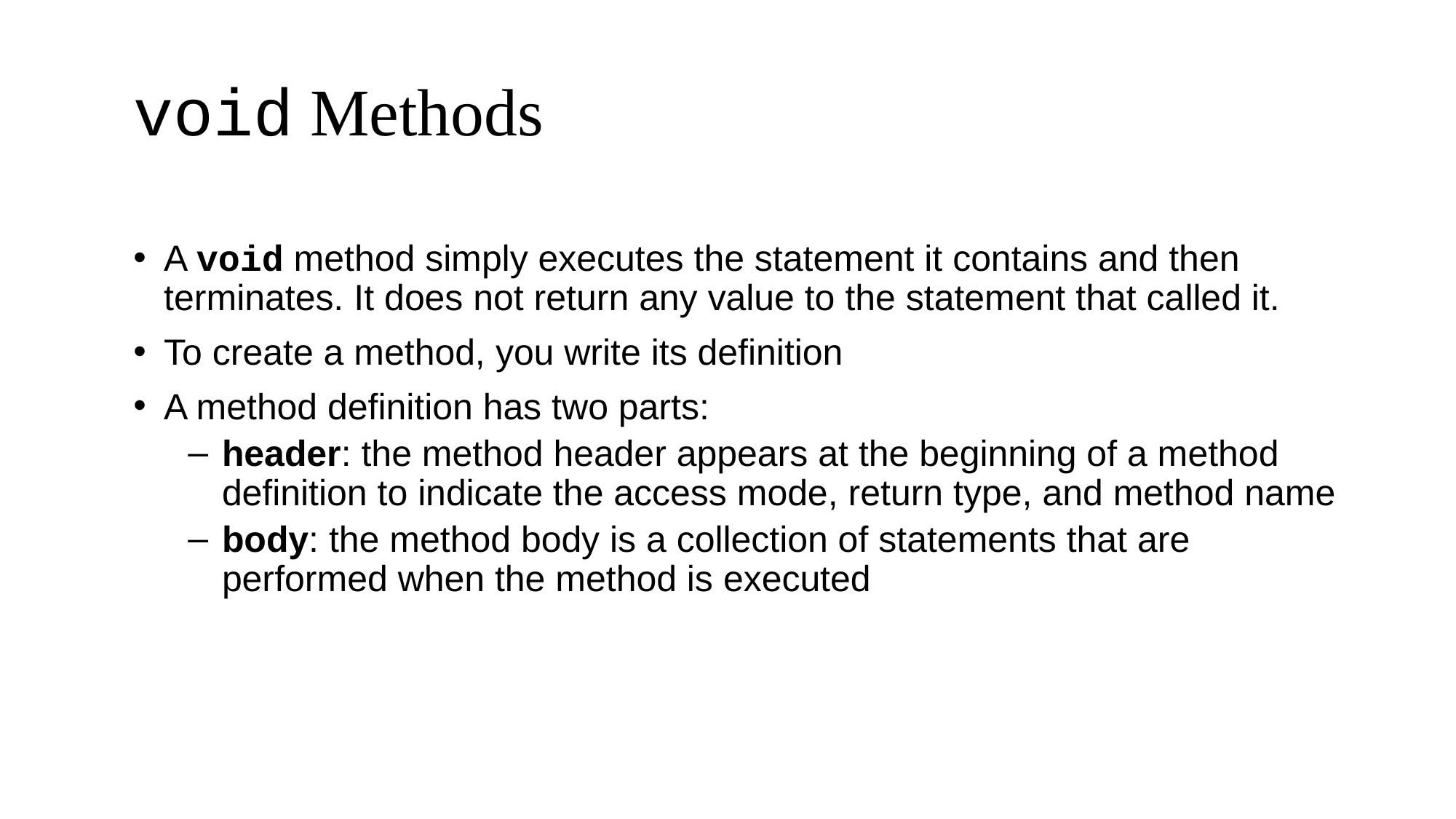

# void Methods
A void method simply executes the statement it contains and then terminates. It does not return any value to the statement that called it.
To create a method, you write its definition
A method definition has two parts:
header: the method header appears at the beginning of a method definition to indicate the access mode, return type, and method name
body: the method body is a collection of statements that are performed when the method is executed